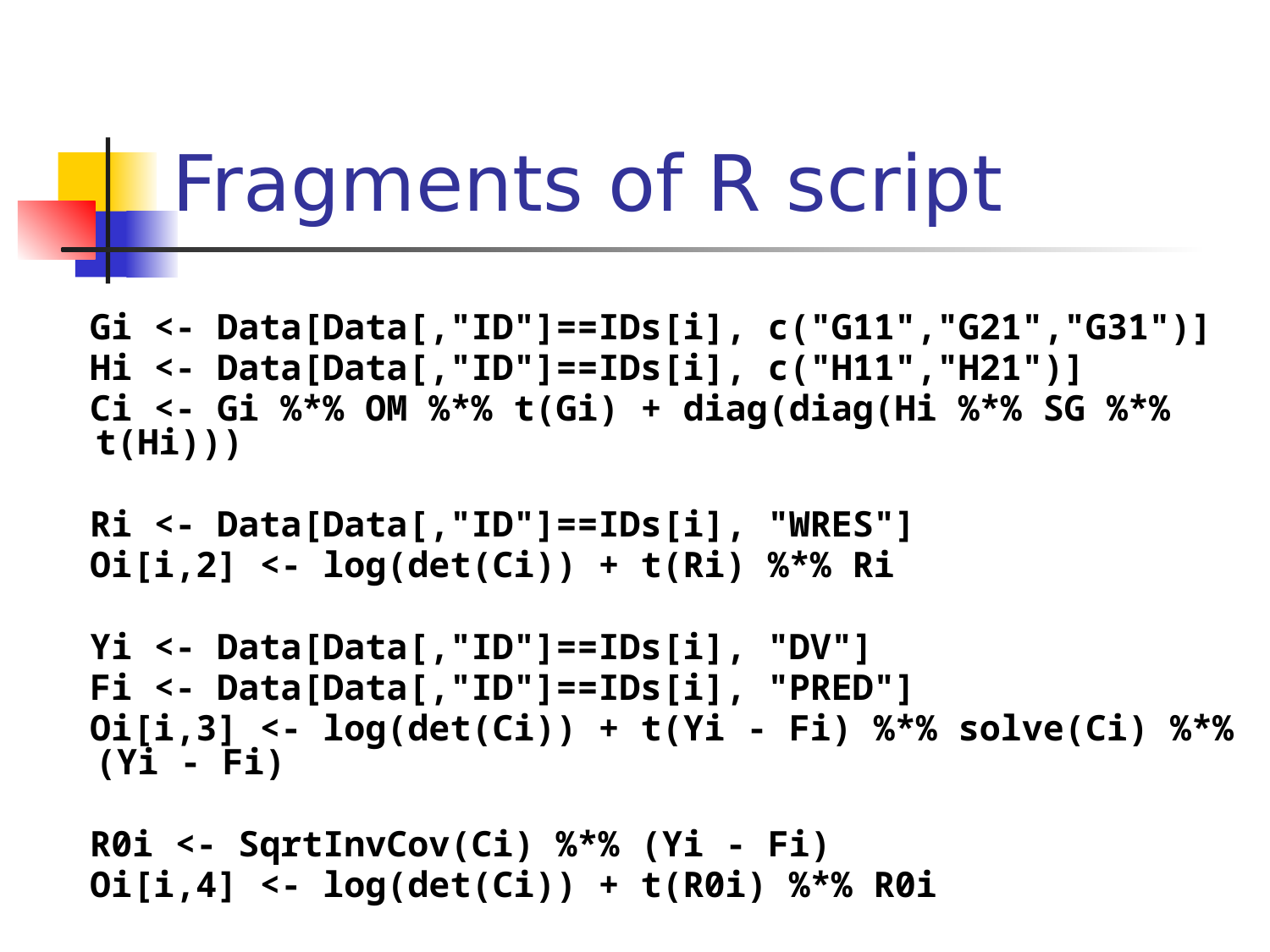

# Fragments of R script
  Gi <- Data[Data[,"ID"]==IDs[i], c("G11","G21","G31")]
  Hi <- Data[Data[,"ID"]==IDs[i], c("H11","H21")]
  Ci <- Gi %*% OM %*% t(Gi) + diag(diag(Hi %*% SG %*% t(Hi)))

  Ri <- Data[Data[,"ID"]==IDs[i], "WRES"]
  Oi[i,2] <- log(det(Ci)) + t(Ri) %*% Ri

  Yi <- Data[Data[,"ID"]==IDs[i], "DV"]
  Fi <- Data[Data[,"ID"]==IDs[i], "PRED"]
  Oi[i,3] <- log(det(Ci)) + t(Yi - Fi) %*% solve(Ci) %*% (Yi - Fi)

  R0i <- SqrtInvCov(Ci) %*% (Yi - Fi)
  Oi[i,4] <- log(det(Ci)) + t(R0i) %*% R0i